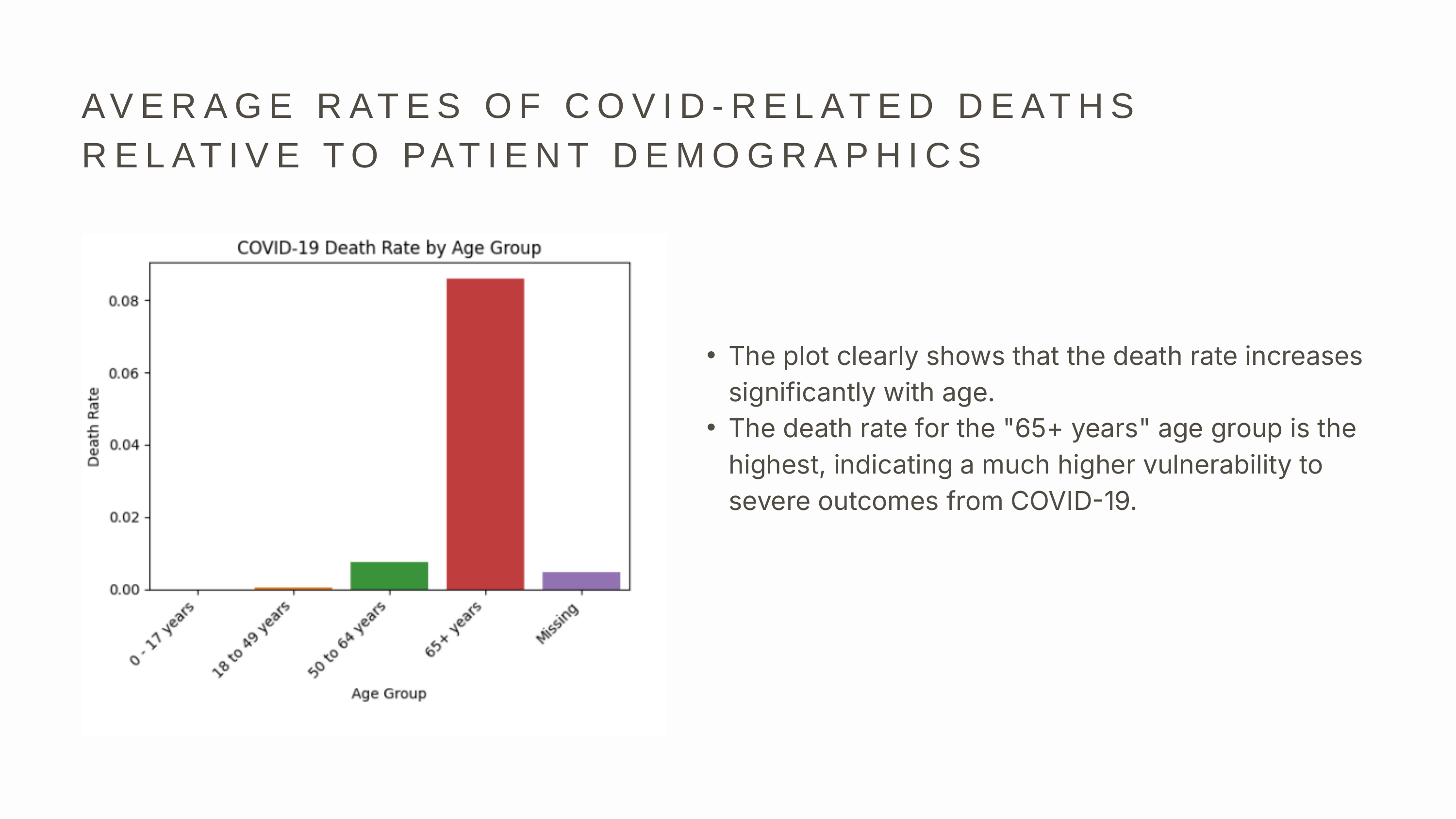

AVERAGE RATES OF COVID-RELATED DEATHS RELATIVE TO PATIENT DEMOGRAPHICS

The plot clearly shows that the death rate increases significantly with age.
The death rate for the "65+ years" age group is the highest, indicating a much higher vulnerability to severe outcomes from COVID-19.